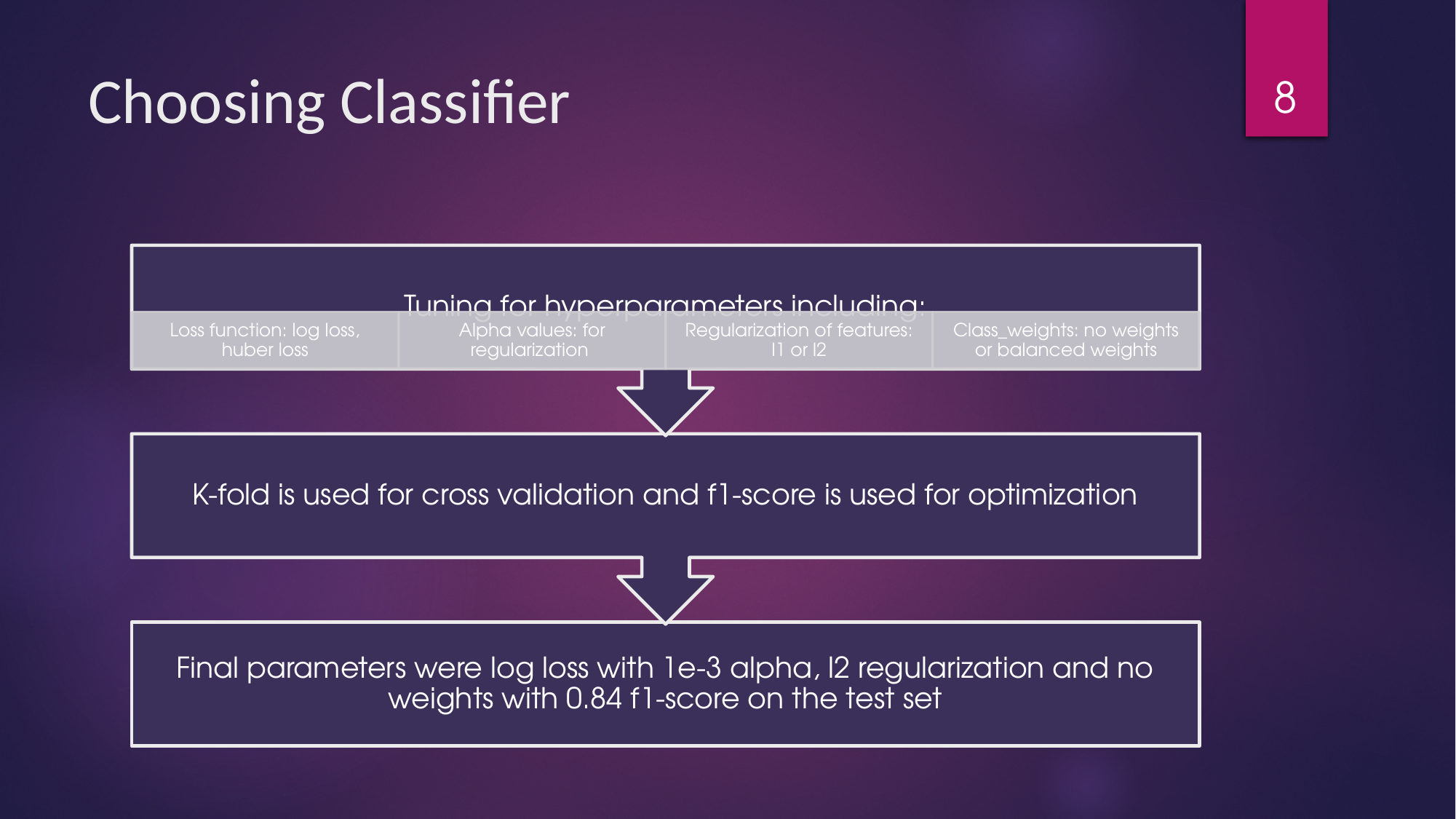

8
# Choosing Classifier
Final parameters were log loss with 1e-3 alpha, l2 regularization and no weights with 0.84 f1-score on the test set
K-fold is used for cross validation and f1-score is used for optimization
Tuning for hyperparameters including:
Loss function: log loss, huber loss
Alpha values: for regularization
Regularization of features: l1 or l2
Class_weights: no weights or balanced weights